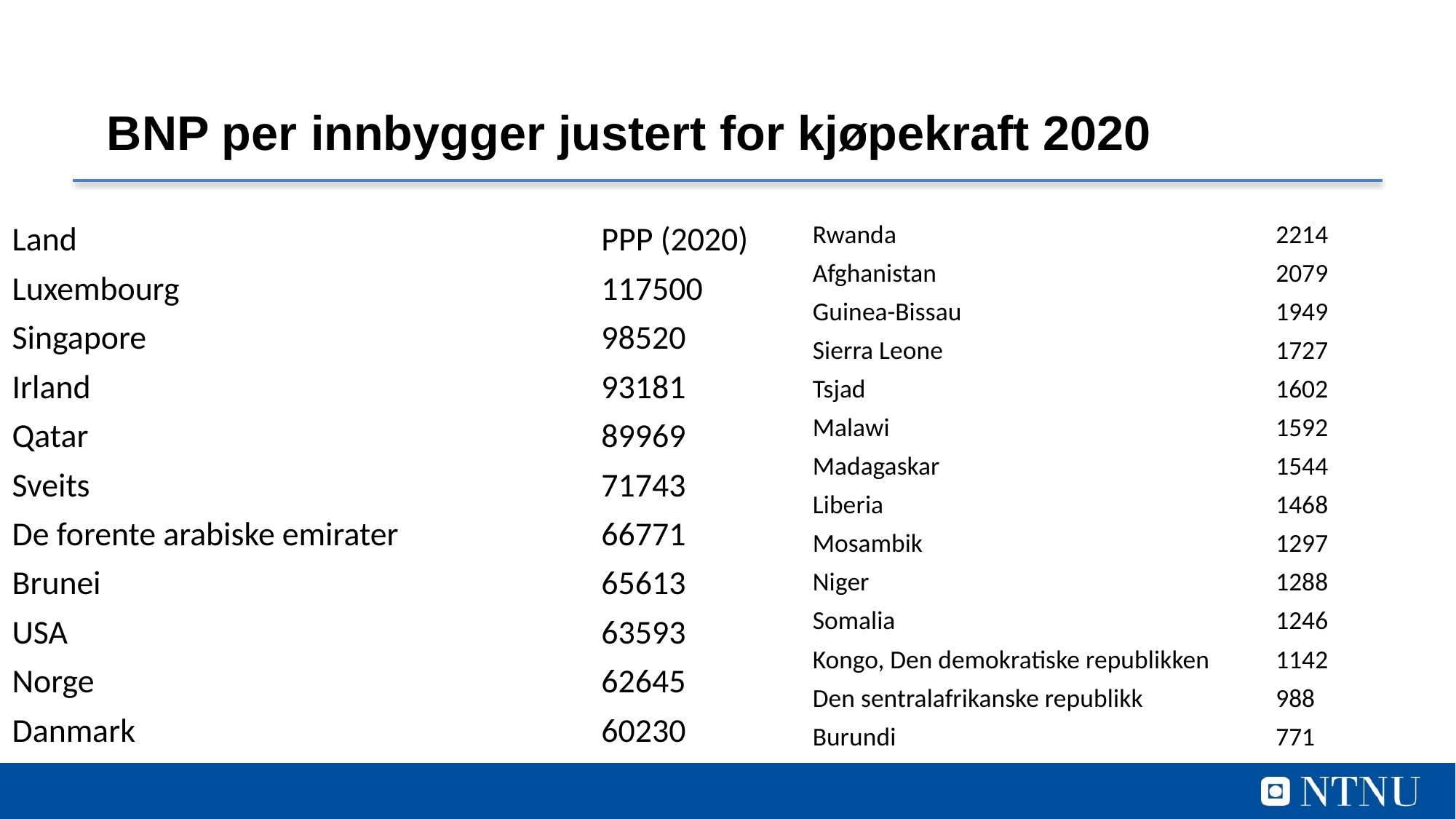

BNP per innbygger justert for kjøpekraft 2020

| Rwanda | 2214 |
| --- | --- |
| Afghanistan | 2079 |
| Guinea-Bissau | 1949 |
| Sierra Leone | 1727 |
| Tsjad | 1602 |
| Malawi | 1592 |
| Madagaskar | 1544 |
| Liberia | 1468 |
| Mosambik | 1297 |
| Niger | 1288 |
| Somalia | 1246 |
| Kongo, Den demokratiske republikken | 1142 |
| Den sentralafrikanske republikk | 988 |
| Burundi | 771 |
| Land | PPP (2020) |
| --- | --- |
| Luxembourg | 117500 |
| Singapore | 98520 |
| Irland | 93181 |
| Qatar | 89969 |
| Sveits | 71743 |
| De forente arabiske emirater | 66771 |
| Brunei | 65613 |
| USA | 63593 |
| Norge | 62645 |
| Danmark | 60230 |